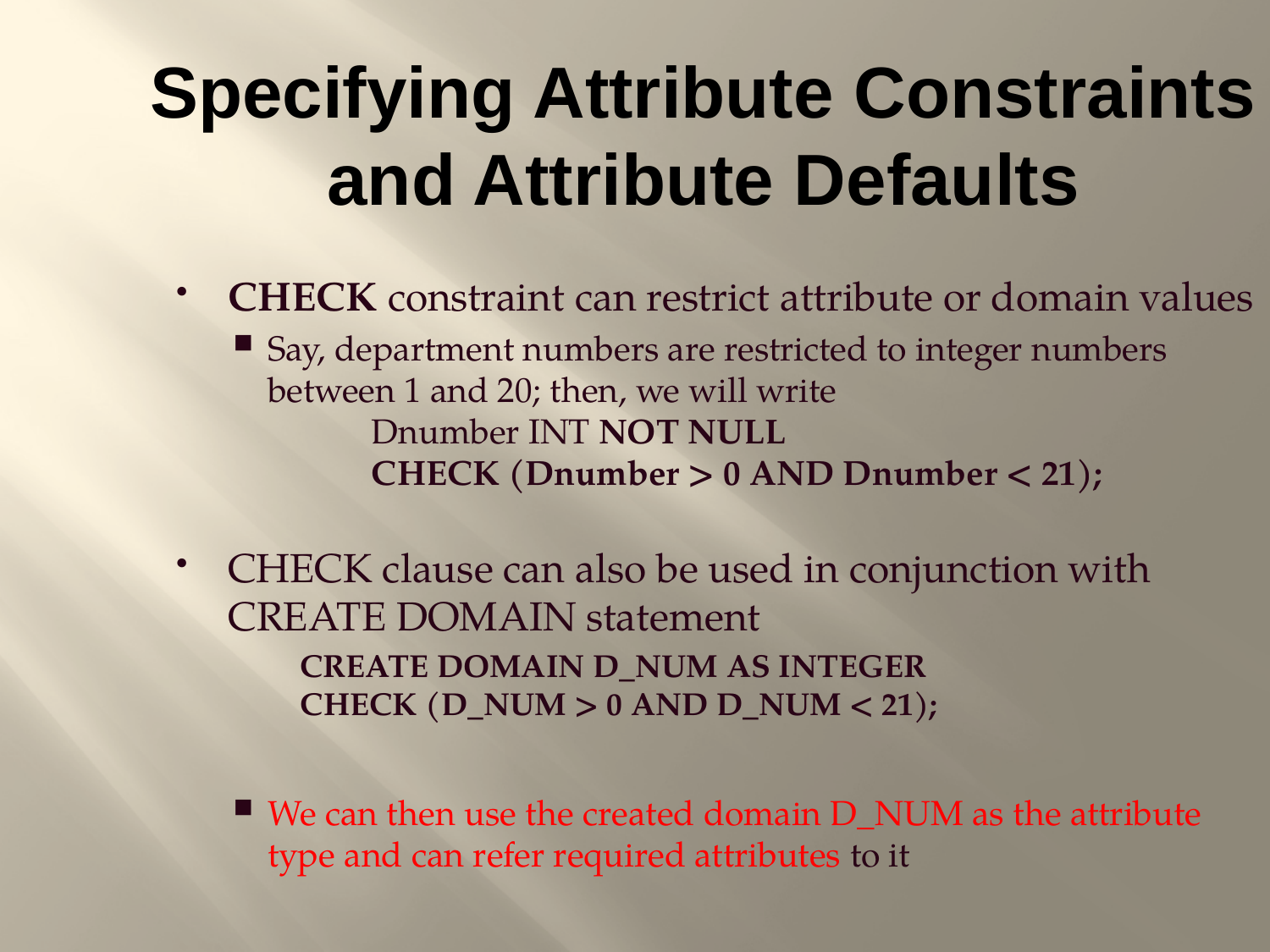

Specifying Attribute Constraints and Attribute Defaults
CHECK constraint can restrict attribute or domain values
Say, department numbers are restricted to integer numbers between 1 and 20; then, we will write
		Dnumber INT NOT NULL
		CHECK (Dnumber > 0 AND Dnumber < 21);
CHECK clause can also be used in conjunction with CREATE DOMAIN statement
	CREATE DOMAIN D_NUM AS INTEGER
CHECK (D_NUM > 0 AND D_NUM < 21);

We can then use the created domain D_NUM as the attribute type and can refer required attributes to it